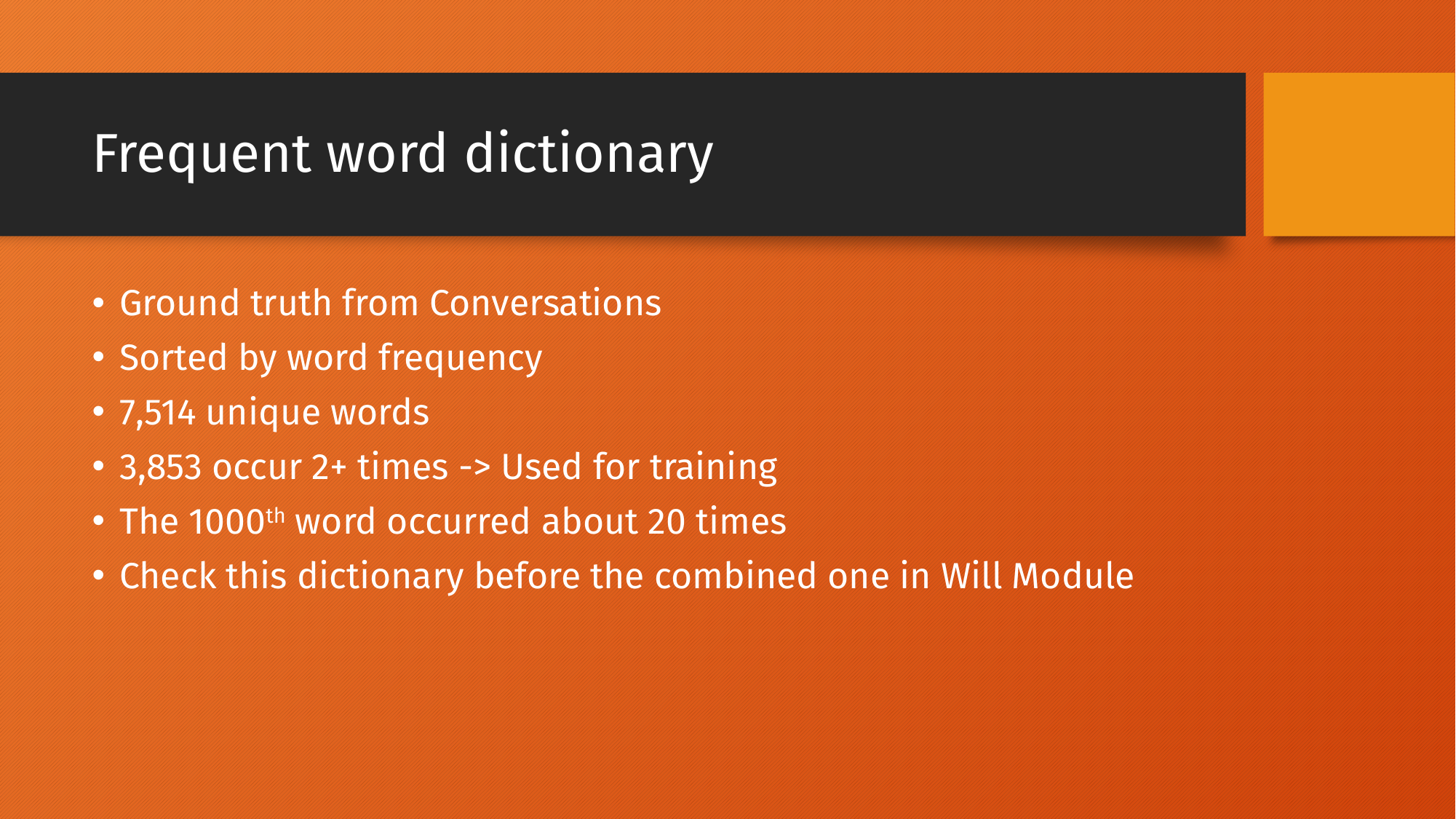

# Frequent word dictionary
Ground truth from Conversations
Sorted by word frequency
7,514 unique words
3,853 occur 2+ times -> Used for training
The 1000th word occurred about 20 times
Check this dictionary before the combined one in Will Module